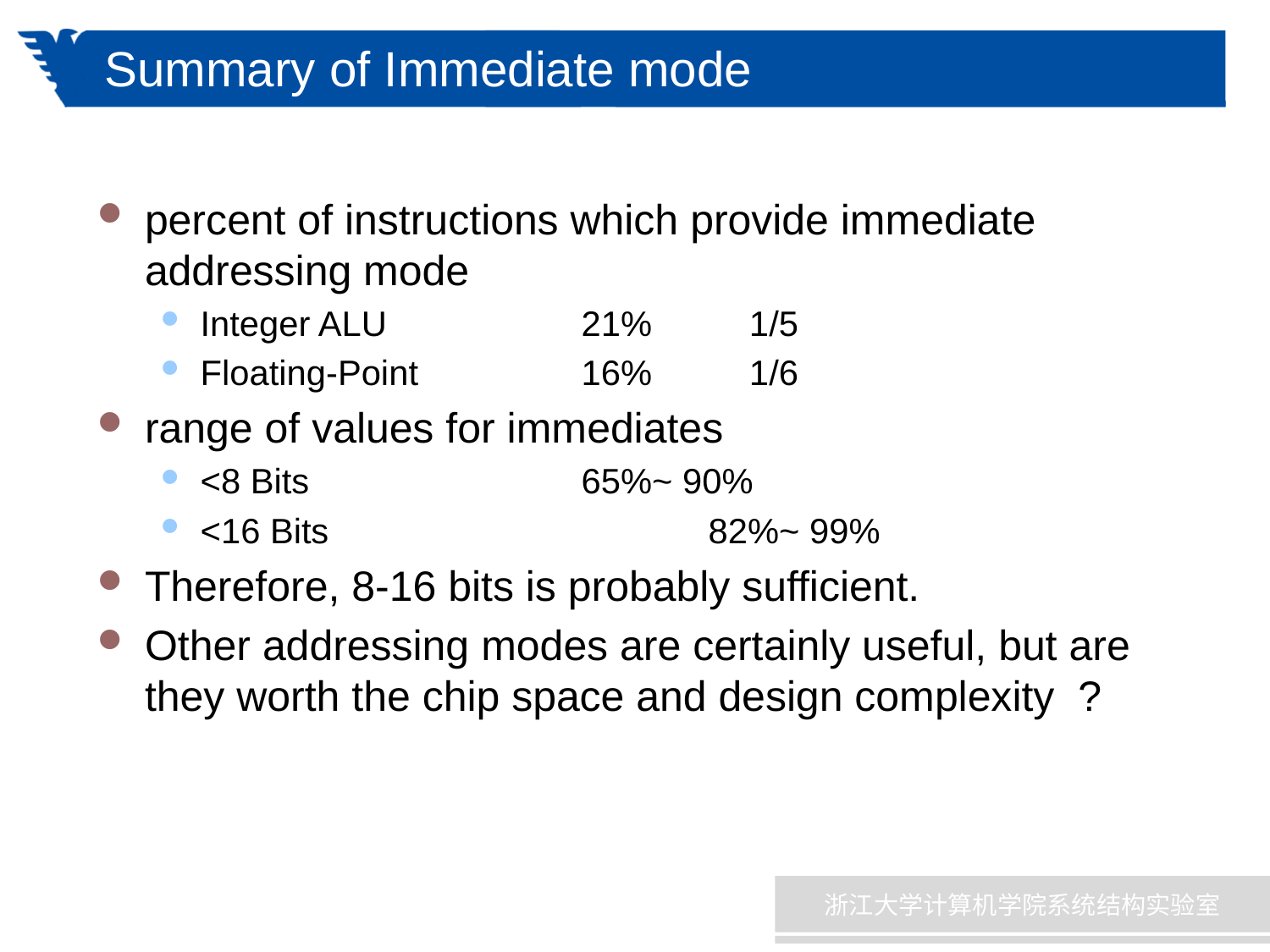

# Summary of Immediate mode
percent of instructions which provide immediate addressing mode
Integer ALU   　　　 	21%          1/5
Floating-Point  	          	16%          1/6
range of values for immediates
<8 Bits			65%~ 90%
<16 Bits			82%~ 99%
Therefore, 8-16 bits is probably sufficient.
Other addressing modes are certainly useful, but are they worth the chip space and design complexity  ?